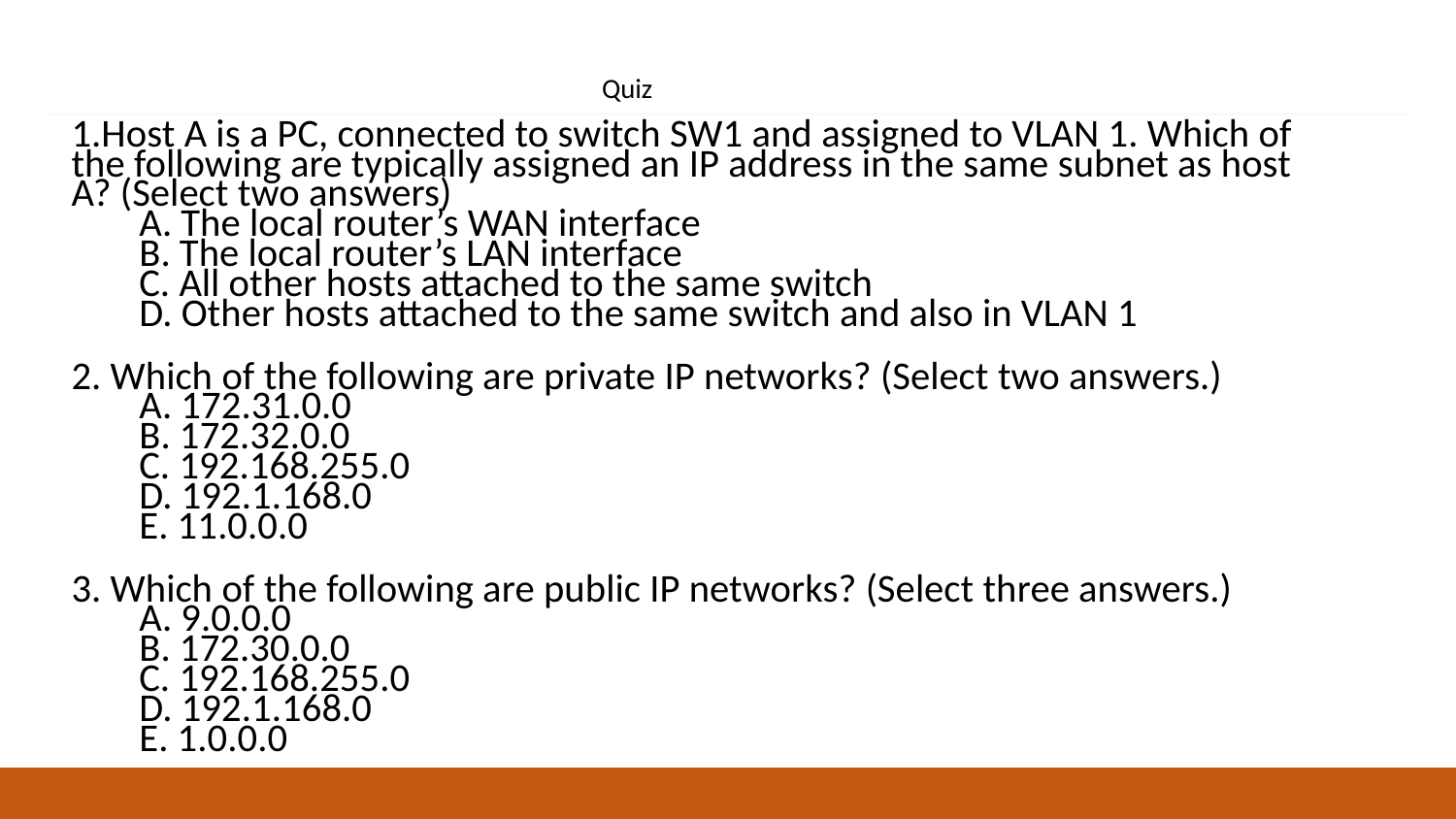

# Quiz
1.Host A is a PC, connected to switch SW1 and assigned to VLAN 1. Which of the following are typically assigned an IP address in the same subnet as host A? (Select two answers)
A. The local router’s WAN interface
B. The local router’s LAN interface
C. All other hosts attached to the same switch
D. Other hosts attached to the same switch and also in VLAN 1

2. Which of the following are private IP networks? (Select two answers.)
A. 172.31.0.0
B. 172.32.0.0
C. 192.168.255.0
D. 192.1.168.0
E. 11.0.0.0

3. Which of the following are public IP networks? (Select three answers.)
A. 9.0.0.0
B. 172.30.0.0
C. 192.168.255.0
D. 192.1.168.0
E. 1.0.0.0
10